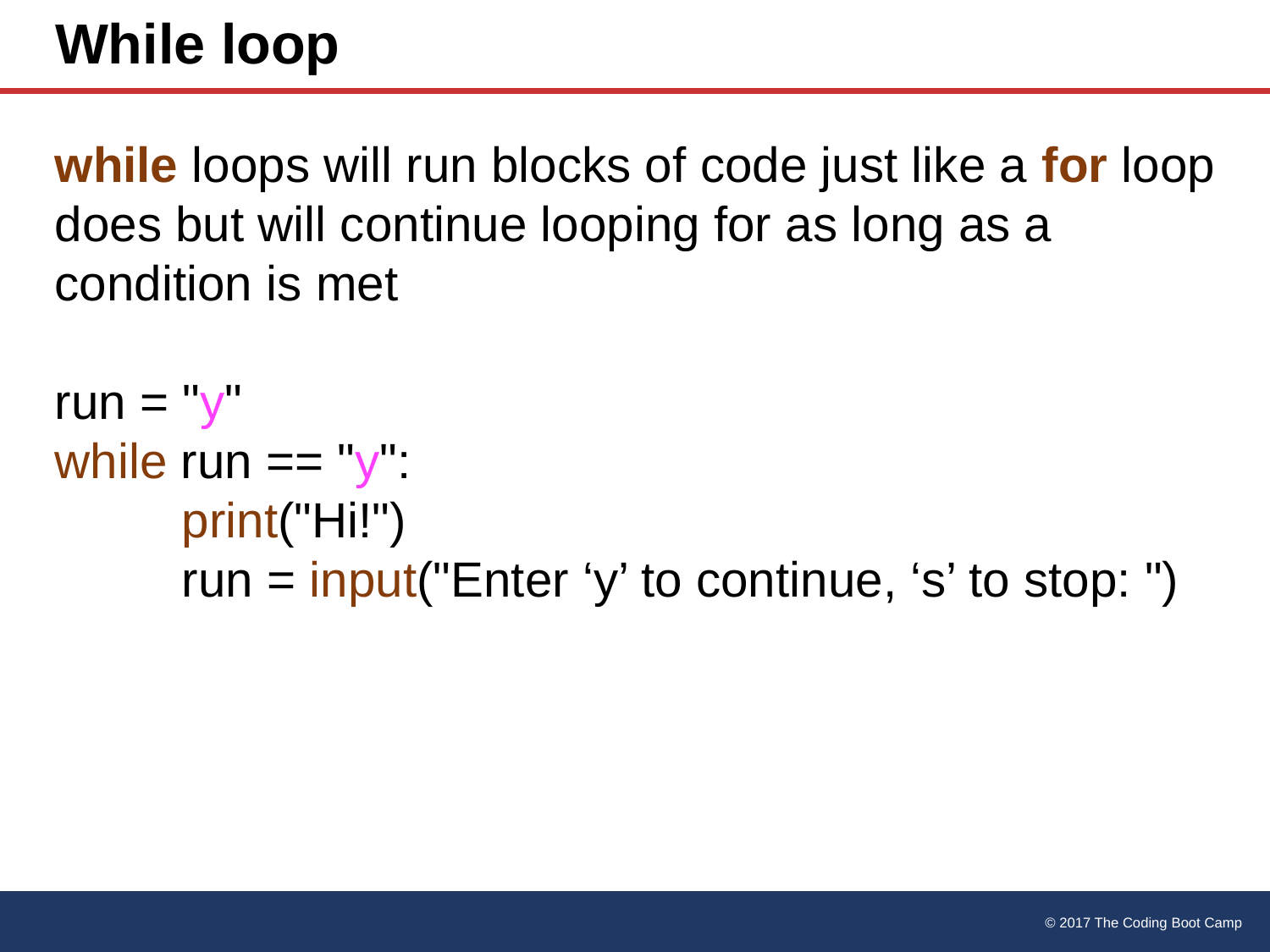

# While loop
while loops will run blocks of code just like a for loop does but will continue looping for as long as a condition is met

run = "y"
while run == "y":
	print("Hi!")
	run = input("Enter ‘y’ to continue, ‘s’ to stop: ")